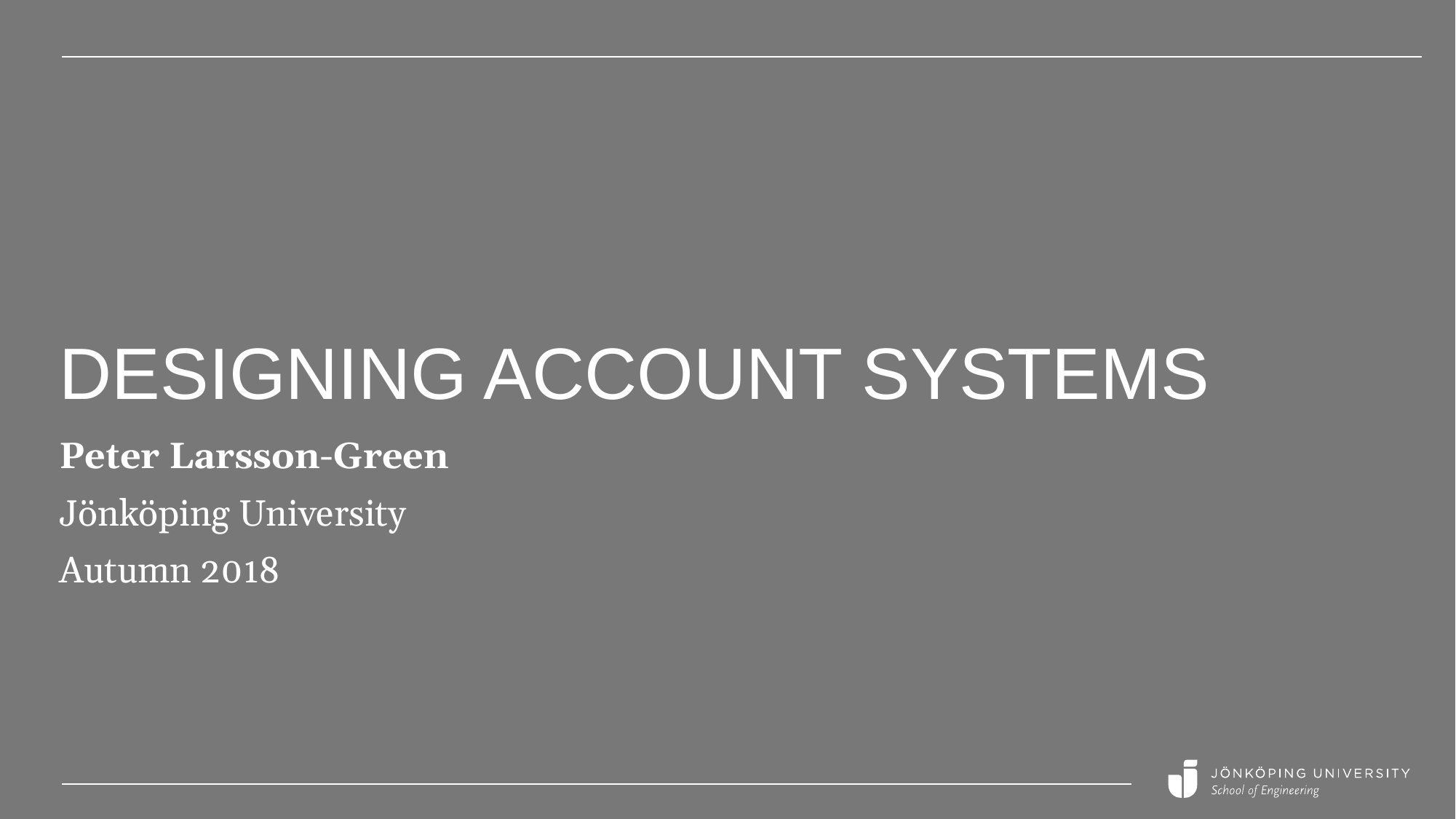

# Designing Account Systems
Peter Larsson-Green
Jönköping University
Autumn 2018